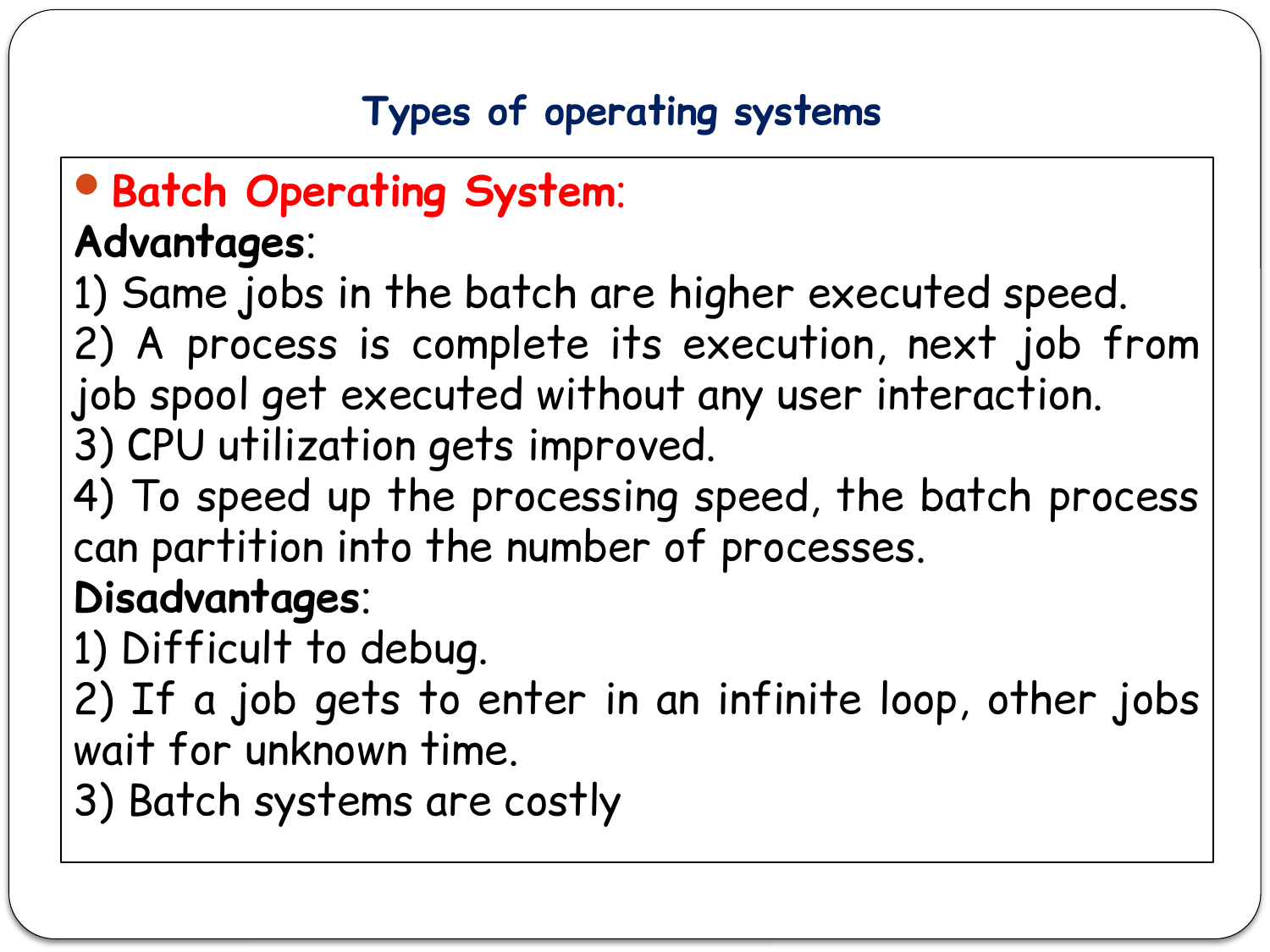

Types of operating systems
Batch Operating System:
Advantages:
1) Same jobs in the batch are higher executed speed.
2) A process is complete its execution, next job from job spool get executed without any user interaction.
3) CPU utilization gets improved.
4) To speed up the processing speed, the batch process can partition into the number of processes.
Disadvantages:
1) Difficult to debug.
2) If a job gets to enter in an infinite loop, other jobs wait for unknown time.
3) Batch systems are costly